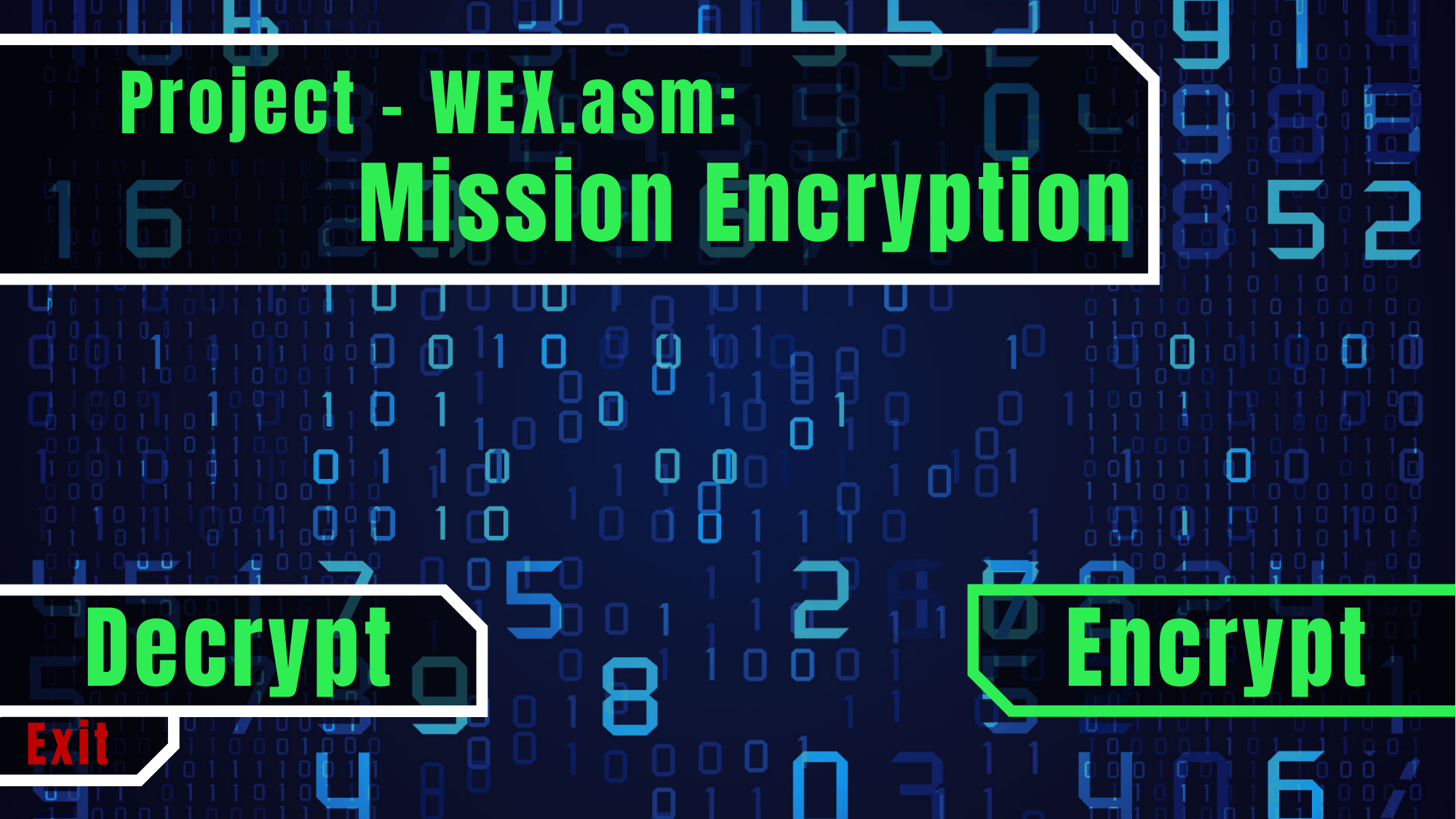

Project - WEX.asm:
	         Mission Encryption
Decrypt

Encrypt

Exit